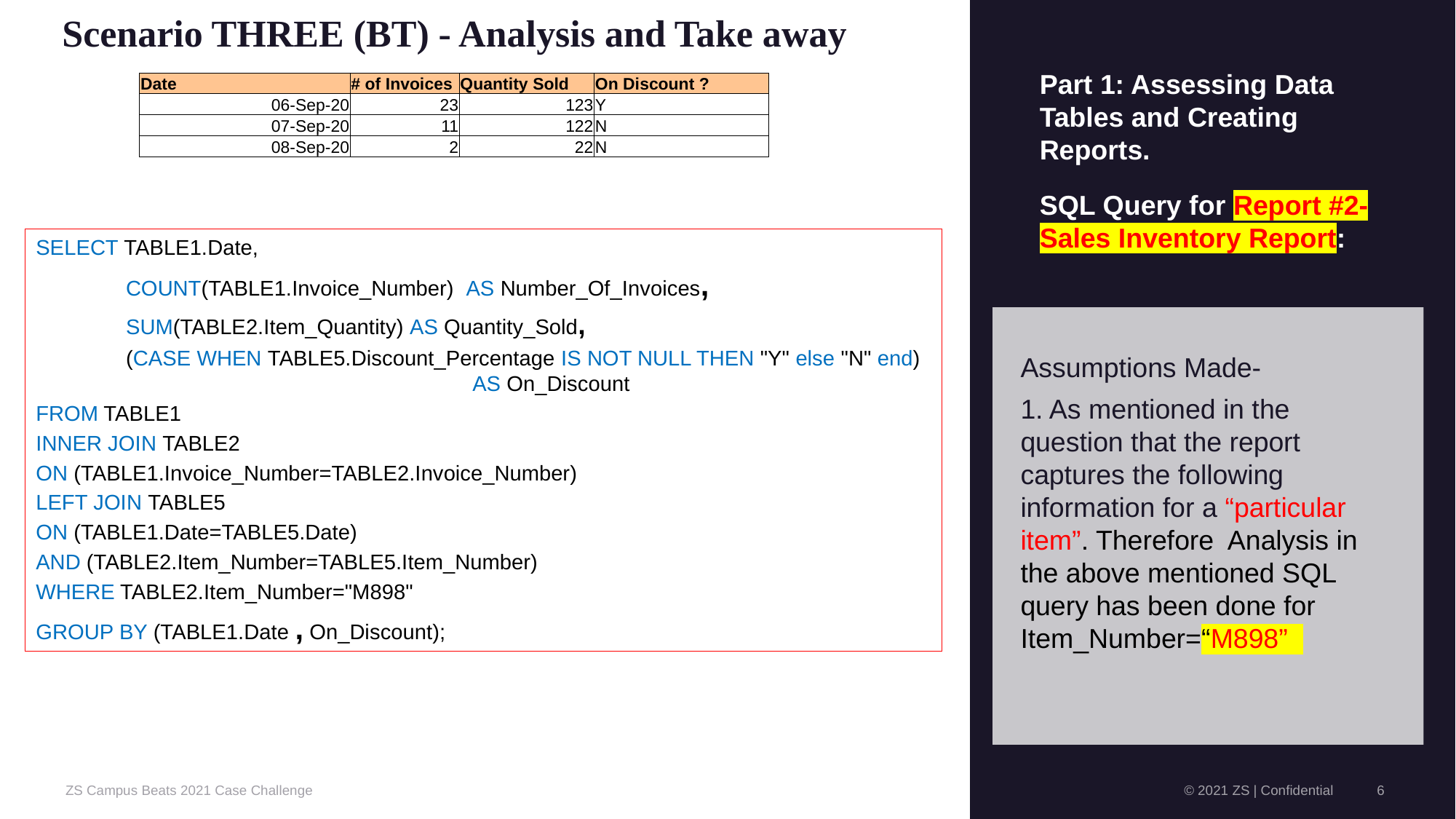

Part 1: Assessing Data Tables and Creating Reports.
SQL Query for Report #2- Sales Inventory Report:

# Scenario THREE (BT) - Analysis and Take away
| Date | # of Invoices | Quantity Sold | On Discount ? |
| --- | --- | --- | --- |
| 06-Sep-20 | 23 | 123 | Y |
| 07-Sep-20 | 11 | 122 | N |
| 08-Sep-20 | 2 | 22 | N |
SELECT TABLE1.Date,
               COUNT(TABLE1.Invoice_Number)  AS Number_Of_Invoices,
               SUM(TABLE2.Item_Quantity) AS Quantity_Sold,
               (CASE WHEN TABLE5.Discount_Percentage IS NOT NULL THEN "Y" else "N" end) 	 			AS On_Discount
FROM TABLE1
INNER JOIN TABLE2
ON (TABLE1.Invoice_Number=TABLE2.Invoice_Number)
LEFT JOIN TABLE5
ON (TABLE1.Date=TABLE5.Date)
AND (TABLE2.Item_Number=TABLE5.Item_Number)
WHERE TABLE2.Item_Number="M898"
GROUP BY (TABLE1.Date , On_Discount);

Assumptions Made-
1. As mentioned in the question that the report captures the following information for a “particular item”. Therefore  Analysis in the above mentioned SQL query has been done for Item_Number=“M898”